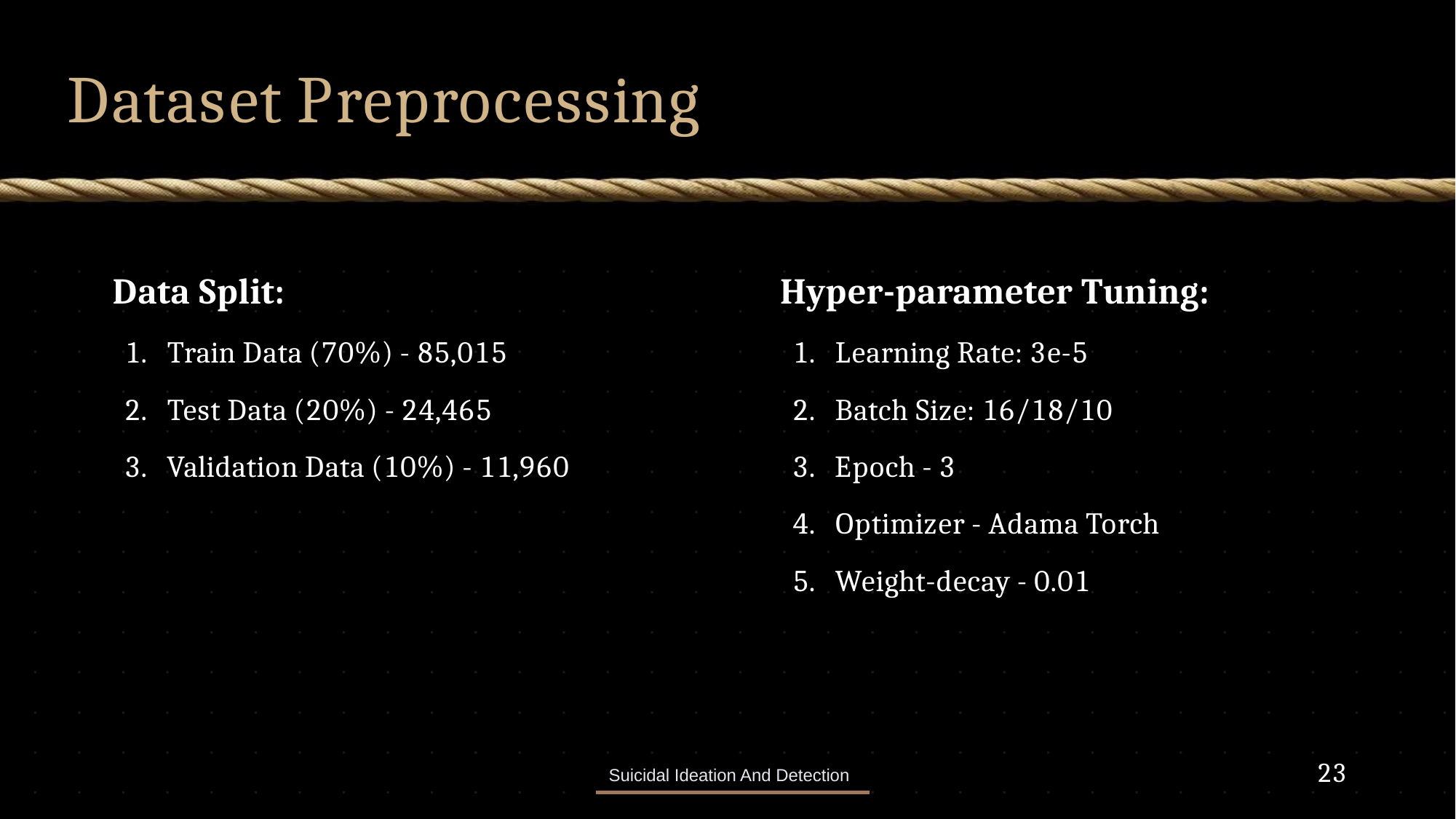

# Dataset Preprocessing
Data Split:
Train Data (70%) - 85,015
Test Data (20%) - 24,465
Validation Data (10%) - 11,960
Hyper-parameter Tuning:
Learning Rate: 3e-5
Batch Size: 16/18/10
Epoch - 3
Optimizer - Adama Torch
Weight-decay - 0.01
23